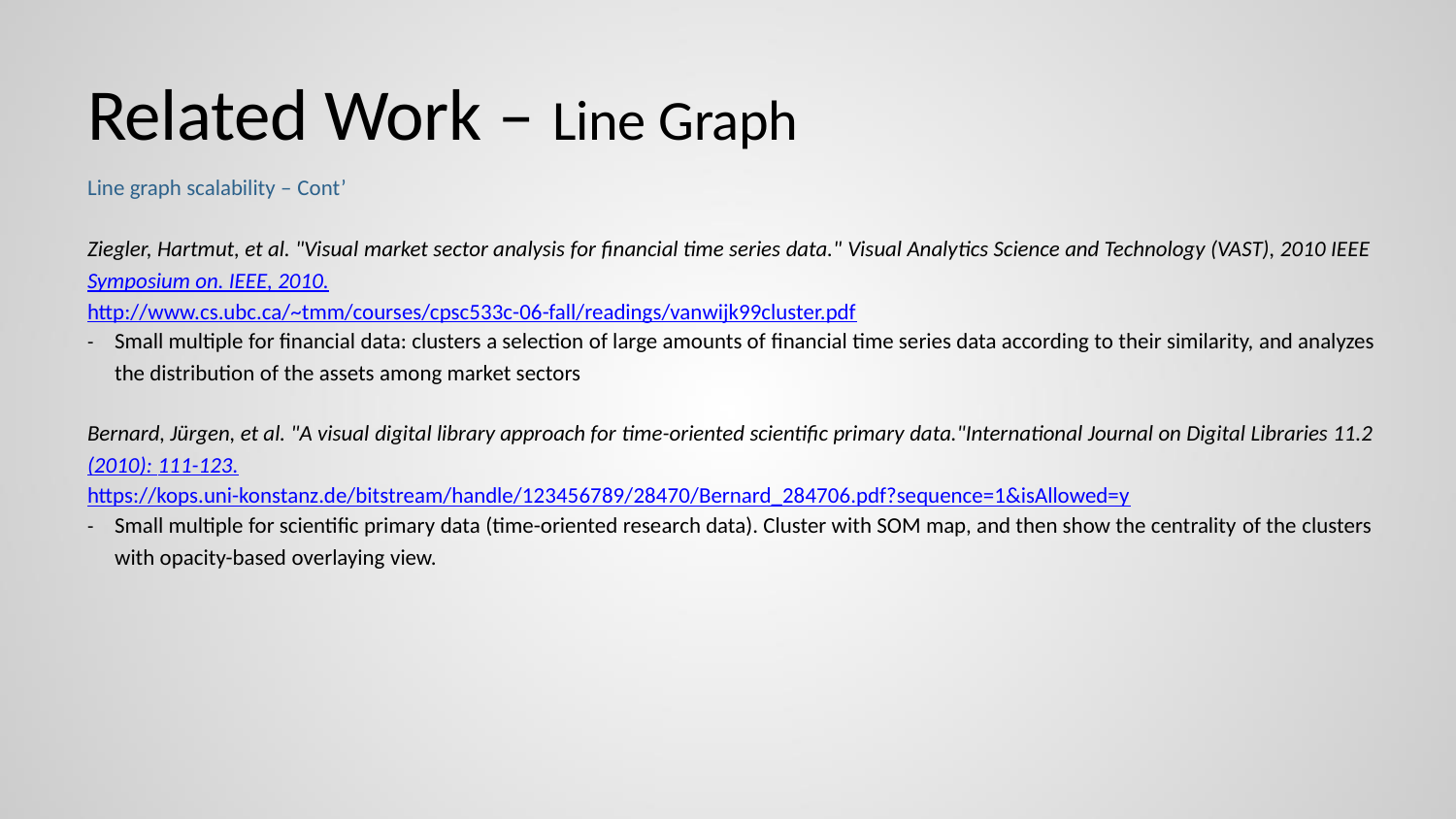

Related Work – Line Graph
Line graph scalability – Cont’
Ziegler, Hartmut, et al. "Visual market sector analysis for financial time series data." Visual Analytics Science and Technology (VAST), 2010 IEEE
Symposium on. IEEE, 2010.
http://www.cs.ubc.ca/~tmm/courses/cpsc533c-06-fall/readings/vanwijk99cluster.pdf
Small multiple for financial data: clusters a selection of large amounts of financial time series data according to their similarity, and analyzes
the distribution of the assets among market sectors
-
Bernard, Jürgen, et al. "A visual digital library approach for time-oriented scientific primary data."International Journal on Digital Libraries 11.2
(2010): 111-123.
https://kops.uni-konstanz.de/bitstream/handle/123456789/28470/Bernard_284706.pdf?sequence=1&isAllowed=y
Small multiple for scientific primary data (time-oriented research data). Cluster with SOM map, and then show the centrality of the clusters
with opacity-based overlaying view.
-